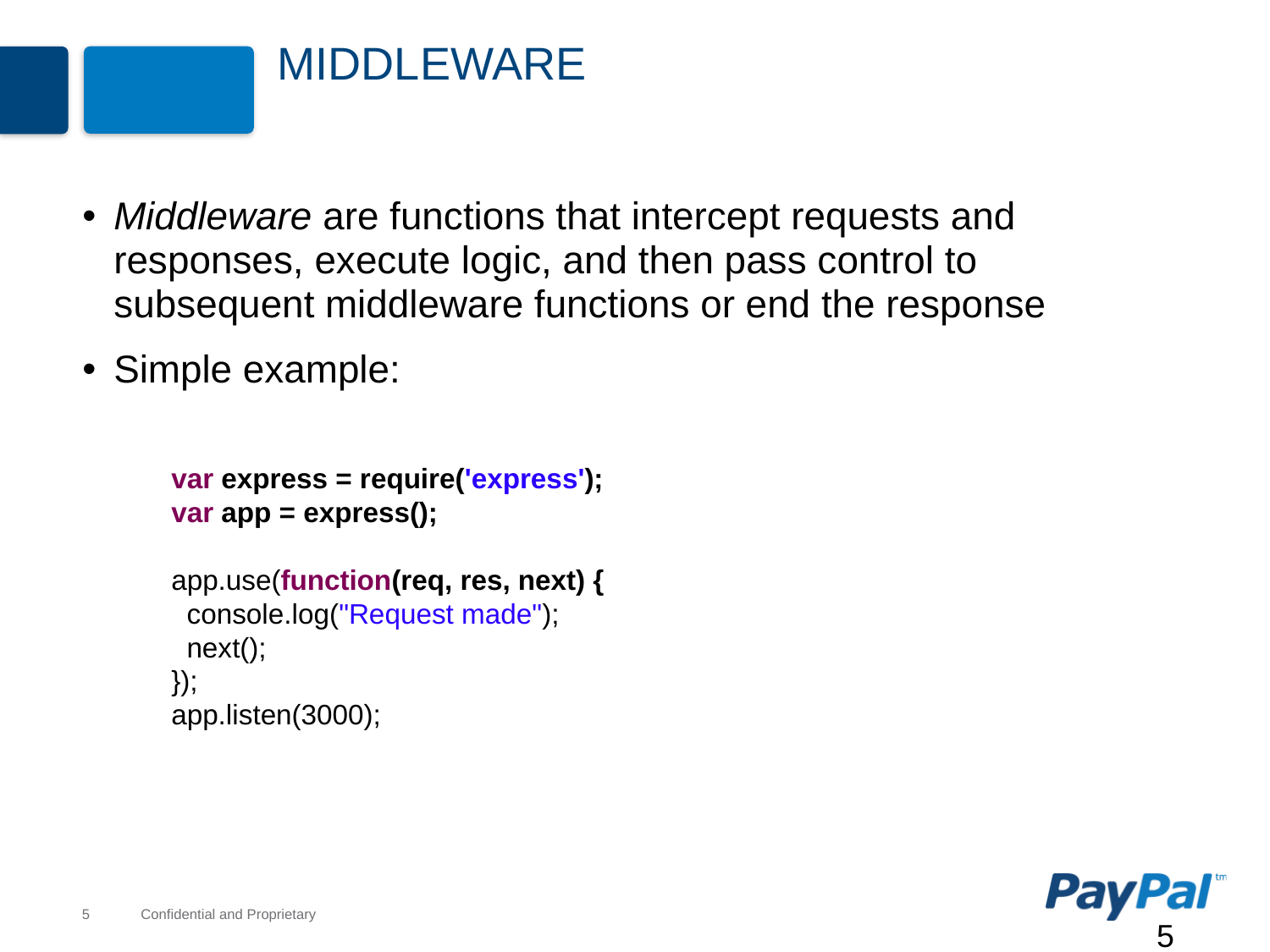

# Middleware
Middleware are functions that intercept requests and responses, execute logic, and then pass control to subsequent middleware functions or end the response
Simple example:
var express = require('express');
var app = express();

app.use(function(req, res, next) {
  console.log("Request made");
  next();
});
app.listen(3000);
5